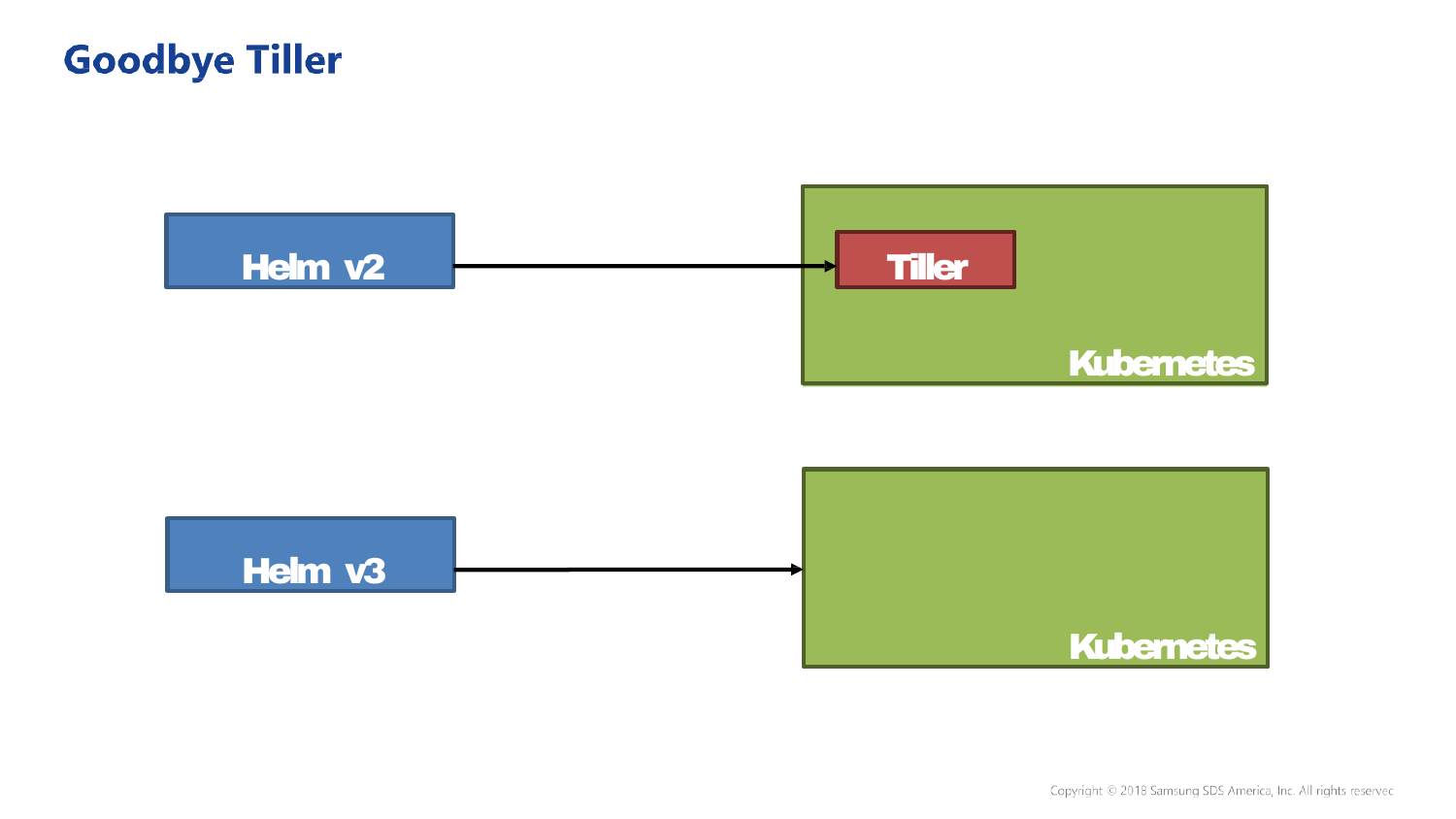

Kubernetes
Helm v2
Tiller

Kubernetes
Helm v3